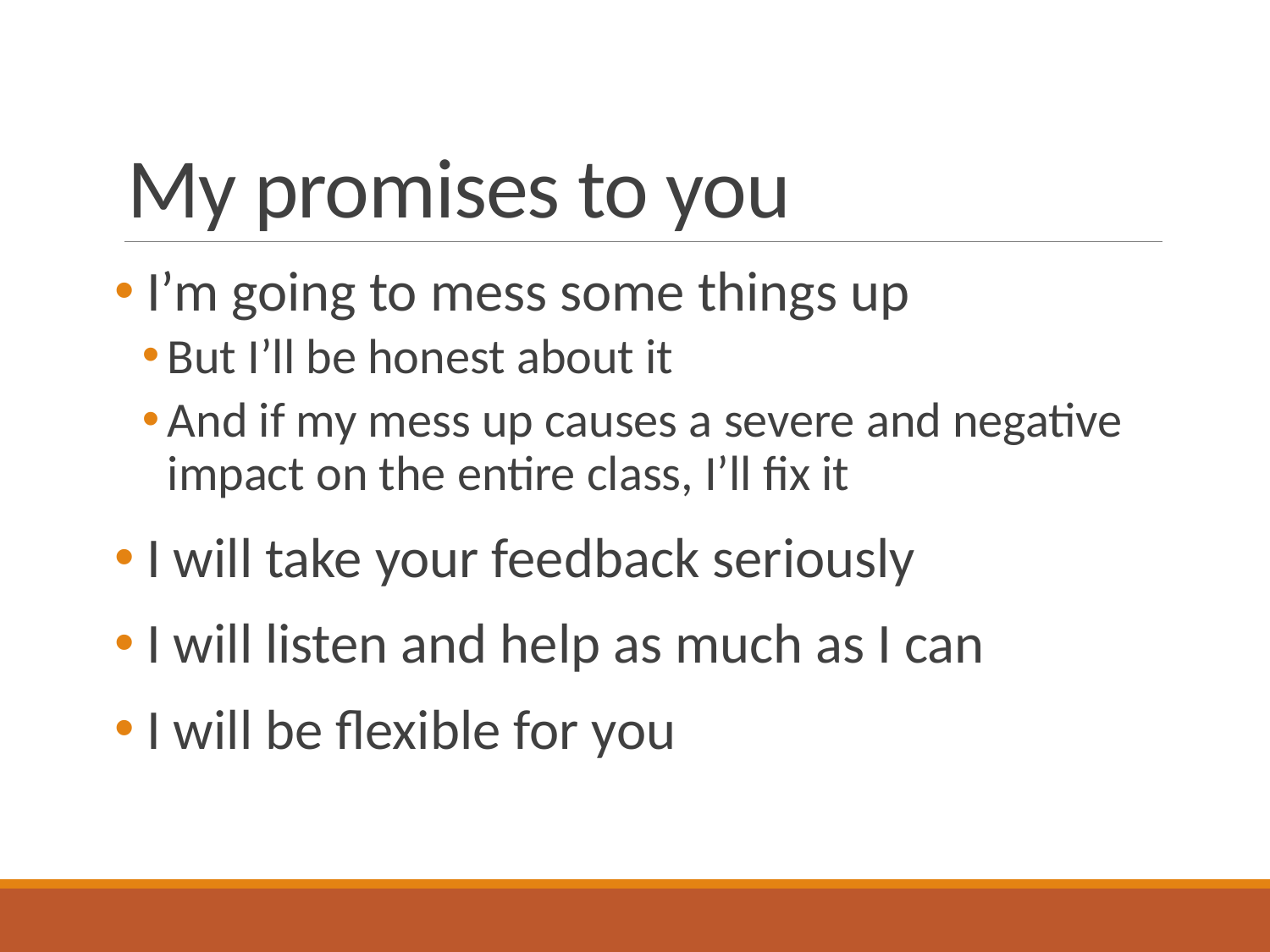

# My promises to you
 I’m going to mess some things up
But I’ll be honest about it
And if my mess up causes a severe and negative impact on the entire class, I’ll fix it
 I will take your feedback seriously
 I will listen and help as much as I can
 I will be flexible for you